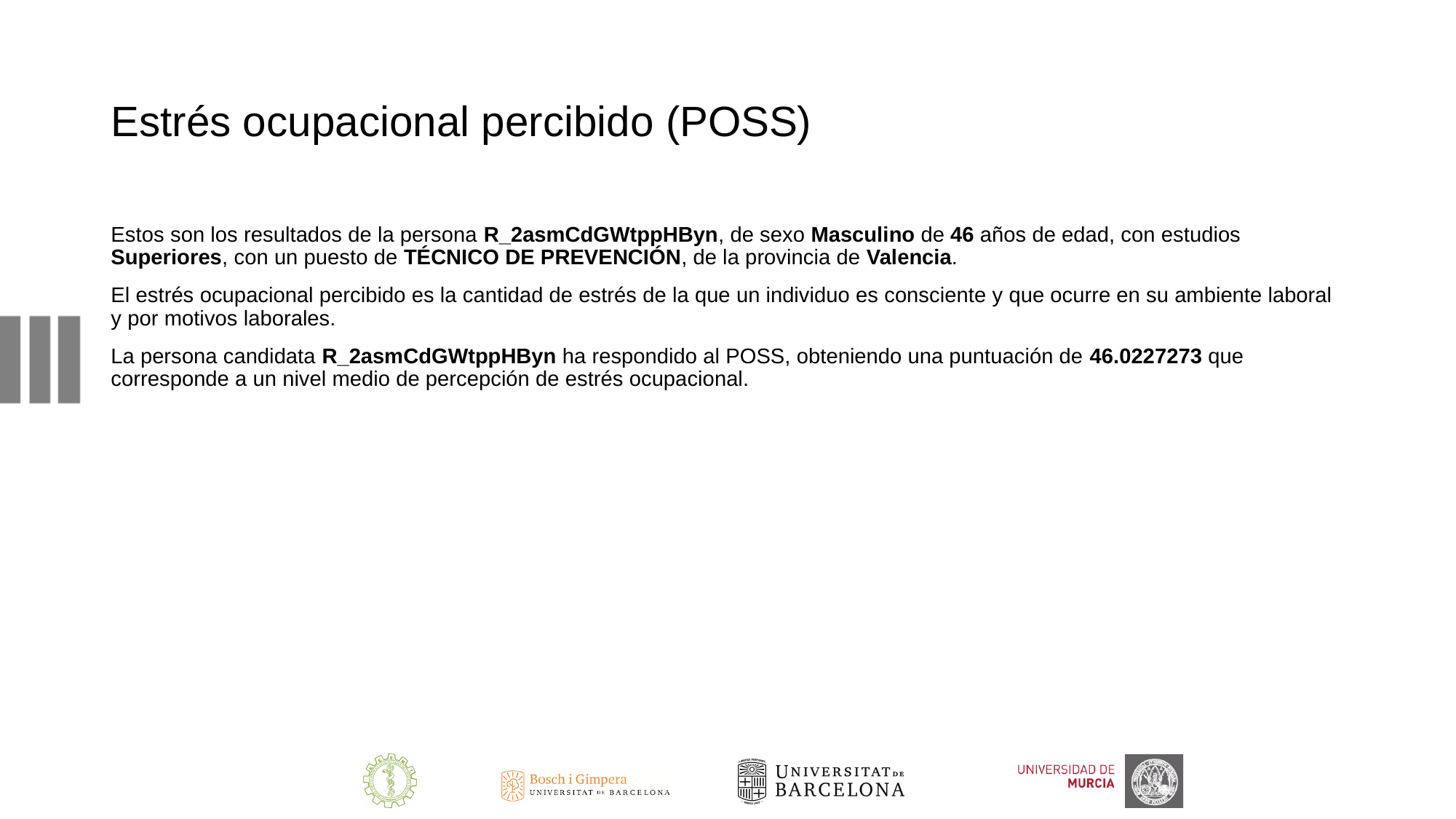

# Estrés ocupacional percibido (POSS)
Estos son los resultados de la persona R_2asmCdGWtppHByn, de sexo Masculino de 46 años de edad, con estudios Superiores, con un puesto de TÉCNICO DE PREVENCIÓN, de la provincia de Valencia.
El estrés ocupacional percibido es la cantidad de estrés de la que un individuo es consciente y que ocurre en su ambiente laboral y por motivos laborales.
La persona candidata R_2asmCdGWtppHByn ha respondido al POSS, obteniendo una puntuación de 46.0227273 que corresponde a un nivel medio de percepción de estrés ocupacional.